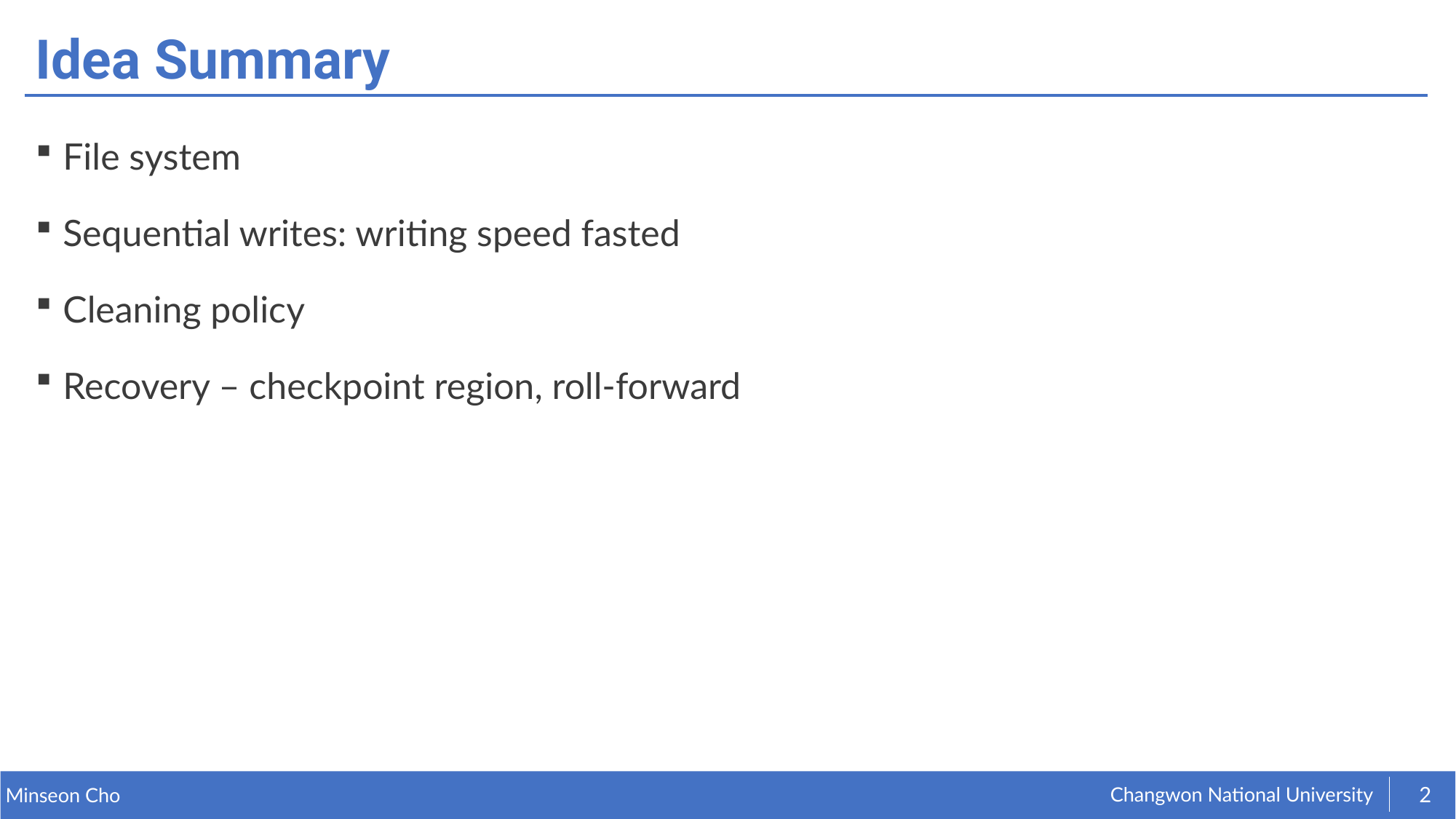

# Idea Summary
File system
Sequential writes: writing speed fasted
Cleaning policy
Recovery – checkpoint region, roll-forward
2